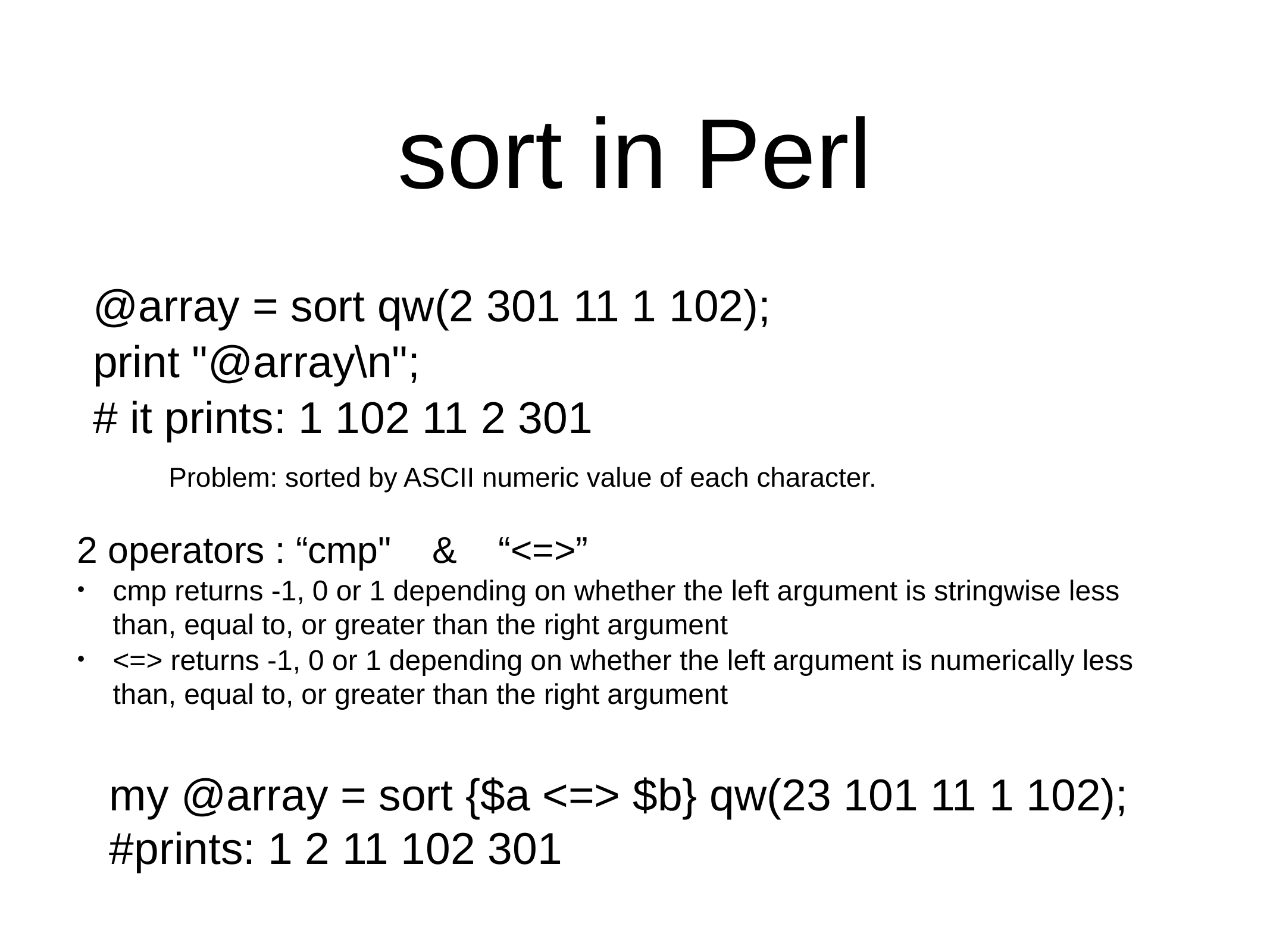

# sort in Perl
@array = sort qw(2 301 11 1 102);
print "@array\n";
# it prints: 1 102 11 2 301
Problem: sorted by ASCII numeric value of each character.
2 operators : “cmp"    &    “<=>”
cmp returns -1, 0 or 1 depending on whether the left argument is stringwise less than, equal to, or greater than the right argument
<=> returns -1, 0 or 1 depending on whether the left argument is numerically less than, equal to, or greater than the right argument
my @array = sort {$a <=> $b} qw(23 101 11 1 102);
#prints: 1 2 11 102 301